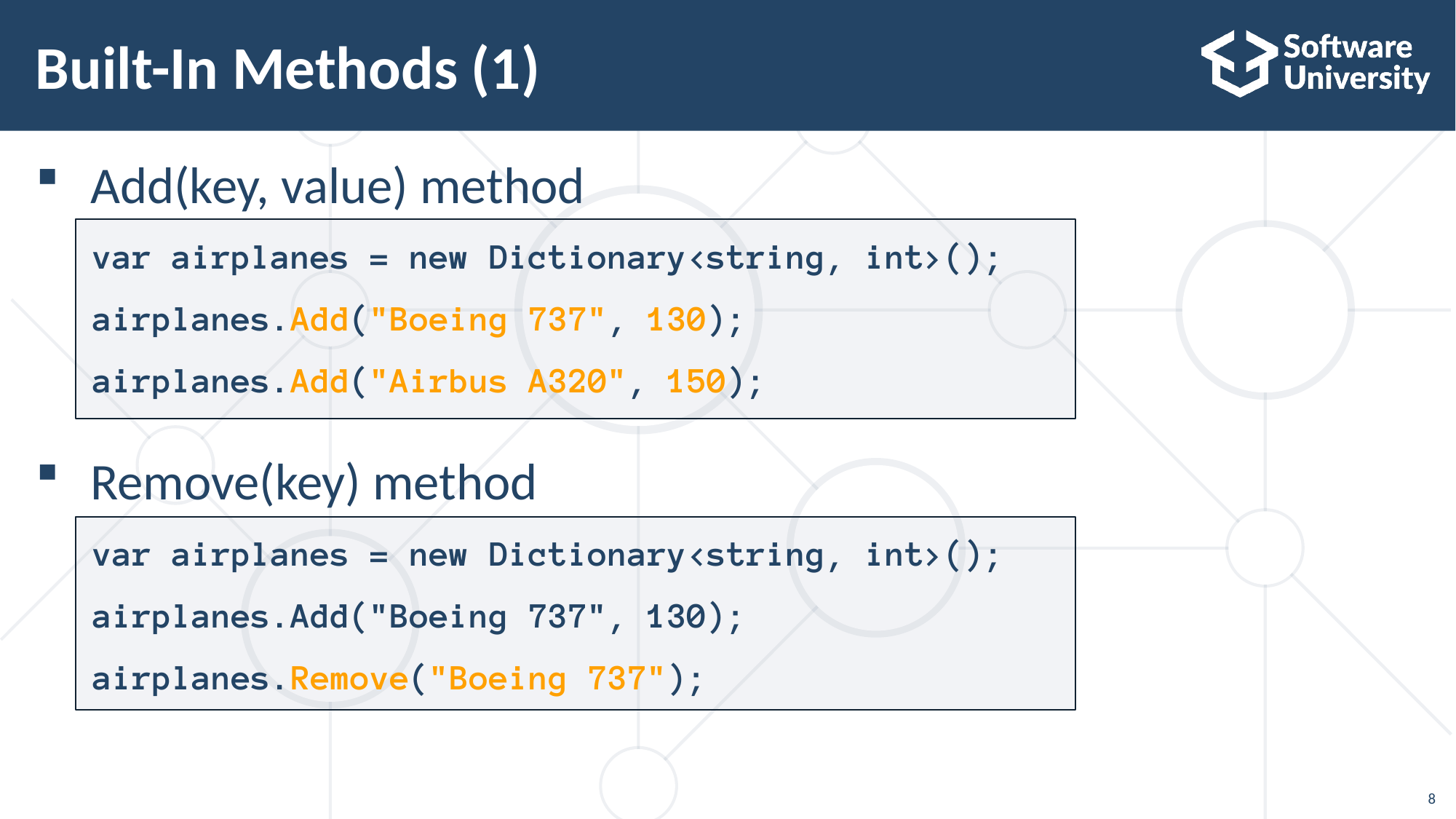

# Built-In Methods (1)
Add(key, value) method

Remove(key) method
var airplanes = new Dictionary<string, int>();
airplanes.Add("Boeing 737", 130);
airplanes.Add("Airbus A320", 150);
var airplanes = new Dictionary<string, int>();
airplanes.Add("Boeing 737", 130);
airplanes.Remove("Boeing 737");
8